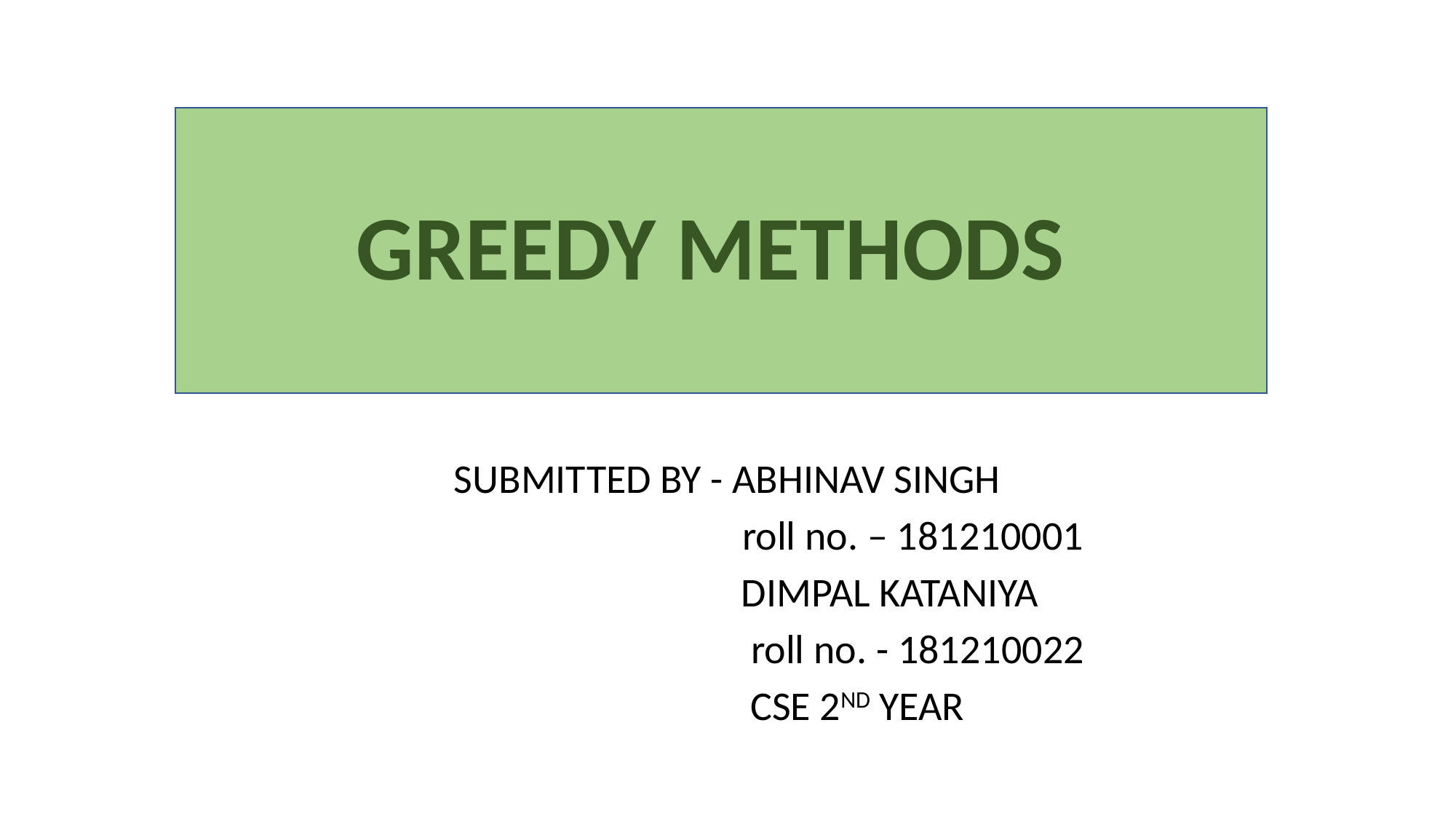

# GREEDY METHODS
SUBMITTED BY - ABHINAV SINGH
                                        roll no. – 181210001
                                   DIMPAL KATANIYA
                                         roll no. - 181210022
                               CSE 2ND YEAR